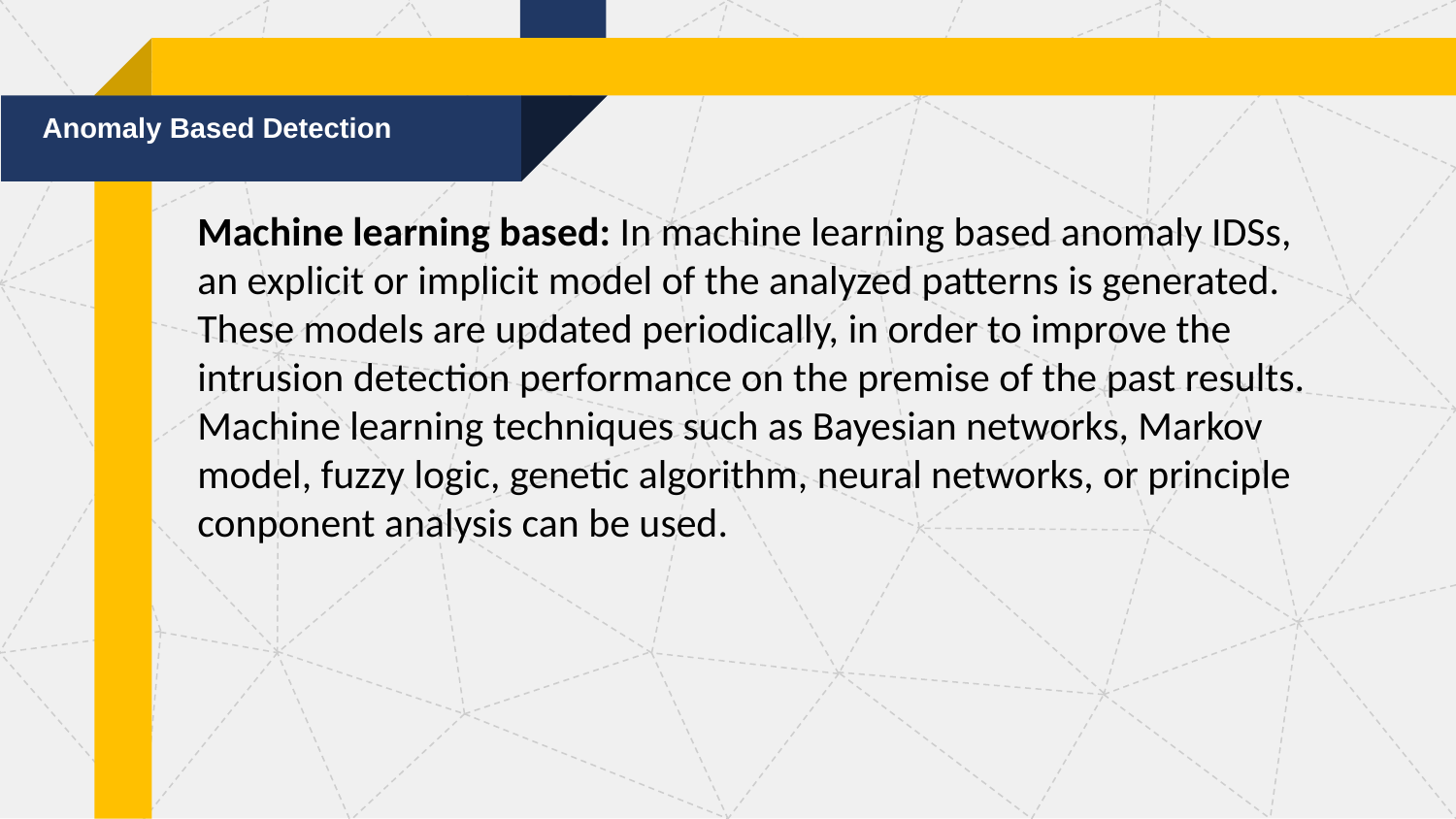

Anomaly Based Detection
Machine learning based: In machine learning based anomaly IDSs, an explicit or implicit model of the analyzed patterns is generated. These models are updated periodically, in order to improve the intrusion detection performance on the premise of the past results. Machine learning techniques such as Bayesian networks, Markov model, fuzzy logic, genetic algorithm, neural networks, or principle
conponent analysis can be used.